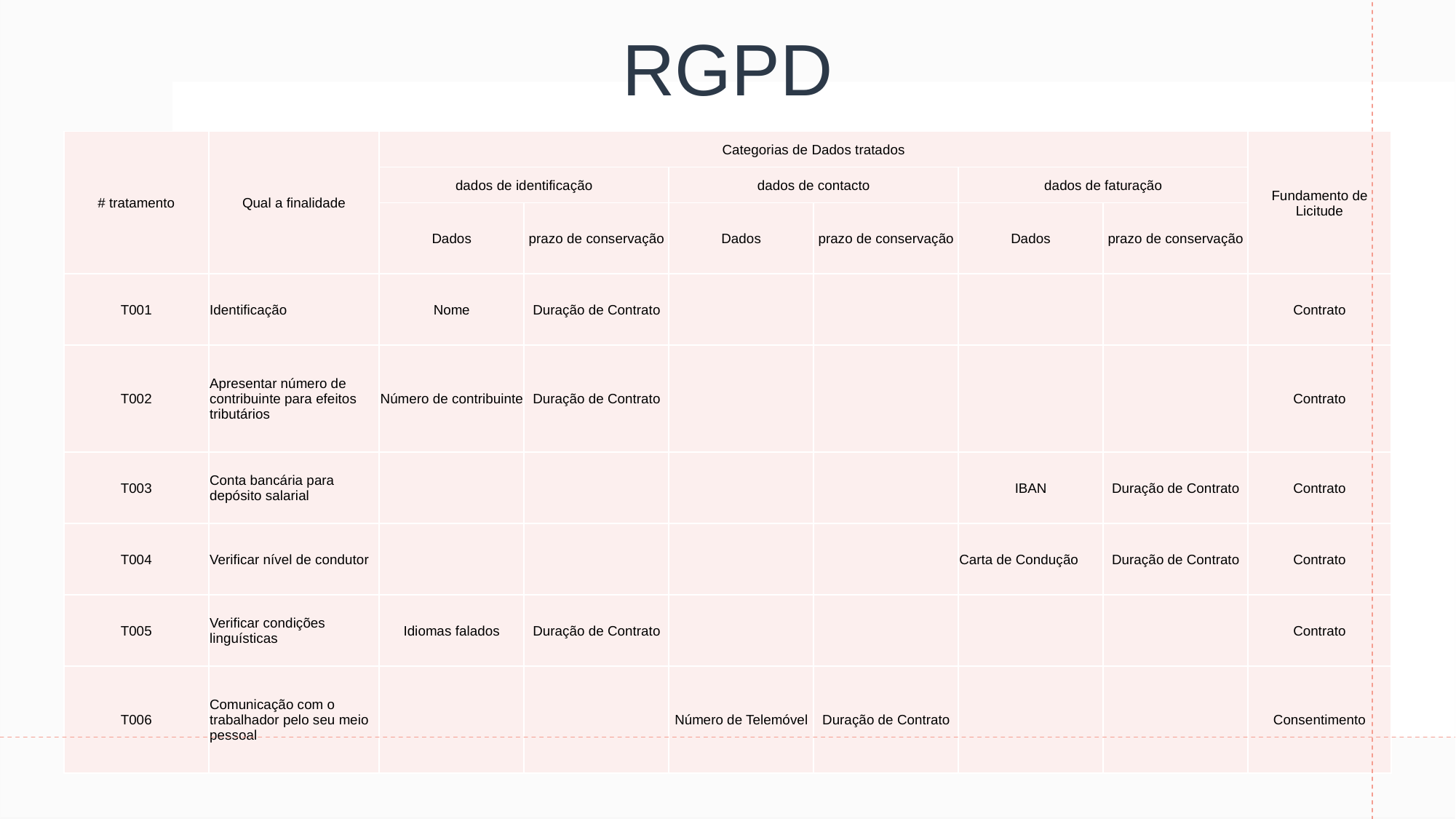

# RGPD

| # tratamento | Qual a finalidade | Categorias de Dados tratados |  |  |  |  |  | Fundamento de Licitude |
| --- | --- | --- | --- | --- | --- | --- | --- | --- |
|  |  | dados de identificação |  | dados de contacto |  | dados de faturação |  |  |
|  |  | Dados | prazo de conservação | Dados | prazo de conservação | Dados | prazo de conservação |  |
| T001 | Identificação | Nome | Duração de Contrato |  |  |  |  | Contrato |
| T002 | Apresentar número de contribuinte para efeitos tributários | Número de contribuinte | Duração de Contrato |  |  |  |  | Contrato |
| T003 | Conta bancária para depósito salarial |  |  |  |  | IBAN | Duração de Contrato | Contrato |
| T004 | Verificar nível de condutor |  |  |  |  | Carta de Condução | Duração de Contrato | Contrato |
| T005 | Verificar condições linguísticas | Idiomas falados | Duração de Contrato |  |  |  |  | Contrato |
| T006 | Comunicação com o trabalhador pelo seu meio pessoal |  |  | Número de Telemóvel | Duração de Contrato |  |  | Consentimento |